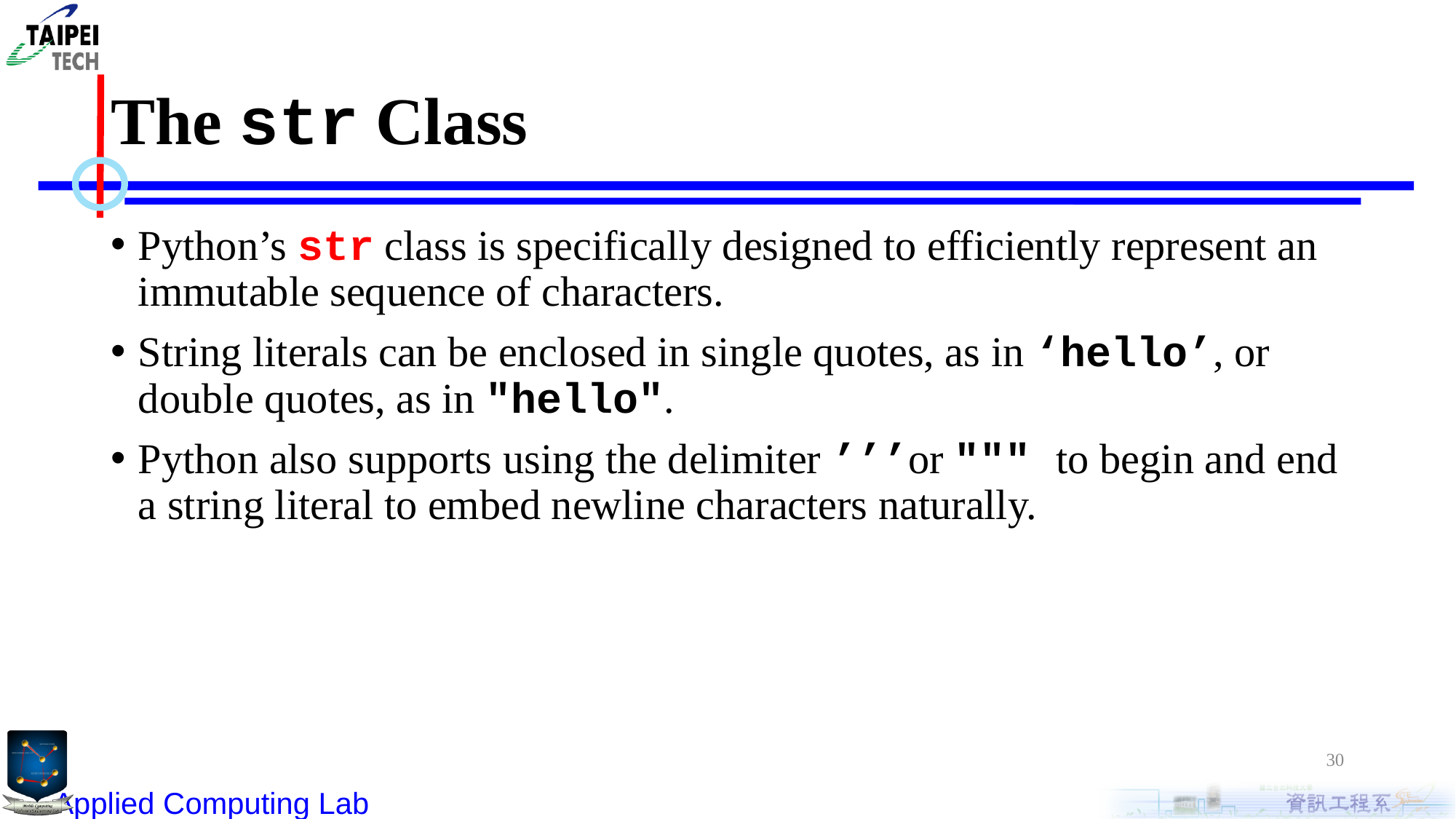

# The str Class
Python’s str class is specifically designed to efficiently represent an immutable sequence of characters.
String literals can be enclosed in single quotes, as in ‘hello’, or double quotes, as in "hello".
Python also supports using the delimiter ’’’or """ to begin and end a string literal to embed newline characters naturally.
30